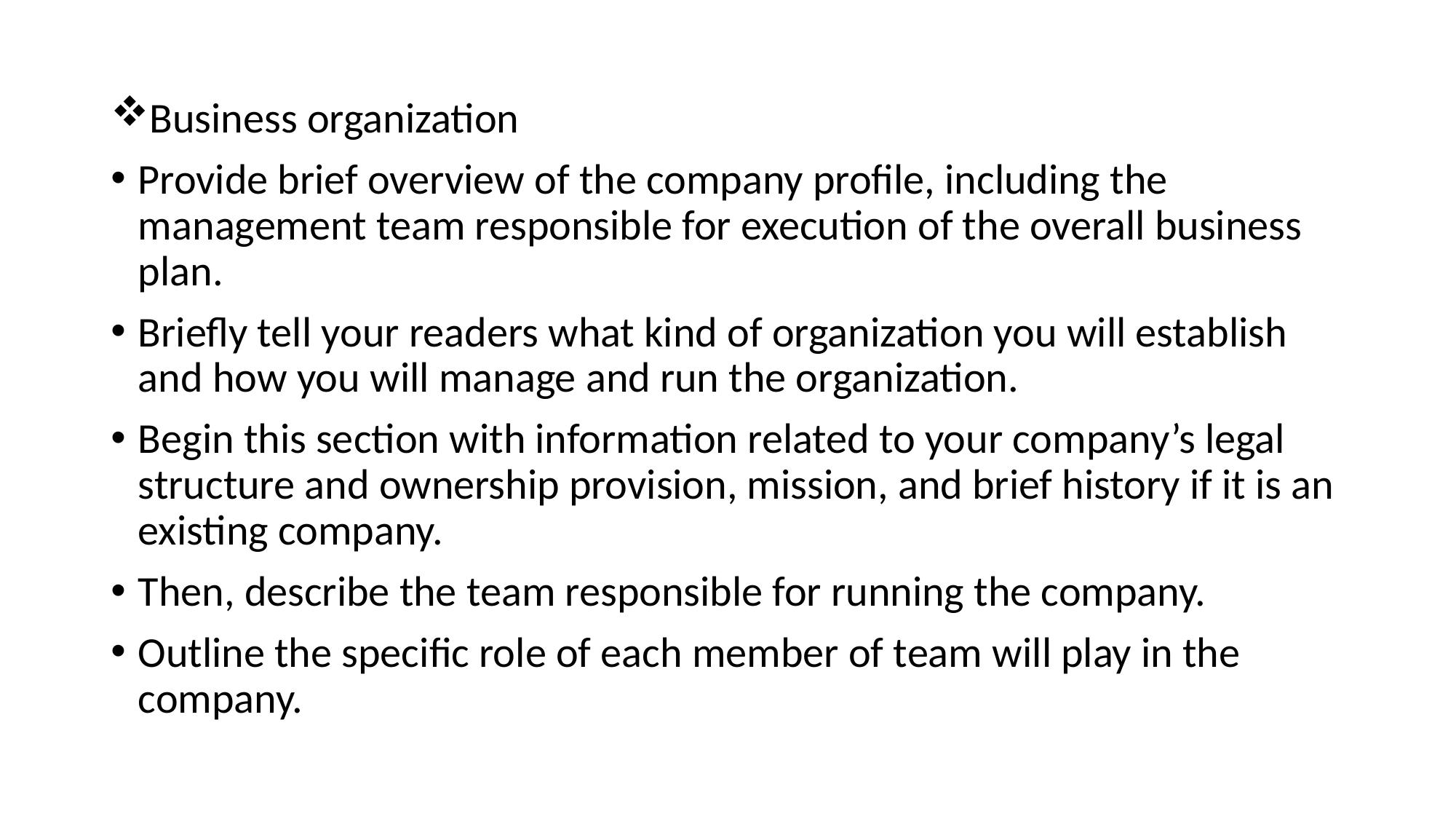

Business organization
Provide brief overview of the company profile, including the management team responsible for execution of the overall business plan.
Briefly tell your readers what kind of organization you will establish and how you will manage and run the organization.
Begin this section with information related to your company’s legal structure and ownership provision, mission, and brief history if it is an existing company.
Then, describe the team responsible for running the company.
Outline the specific role of each member of team will play in the company.